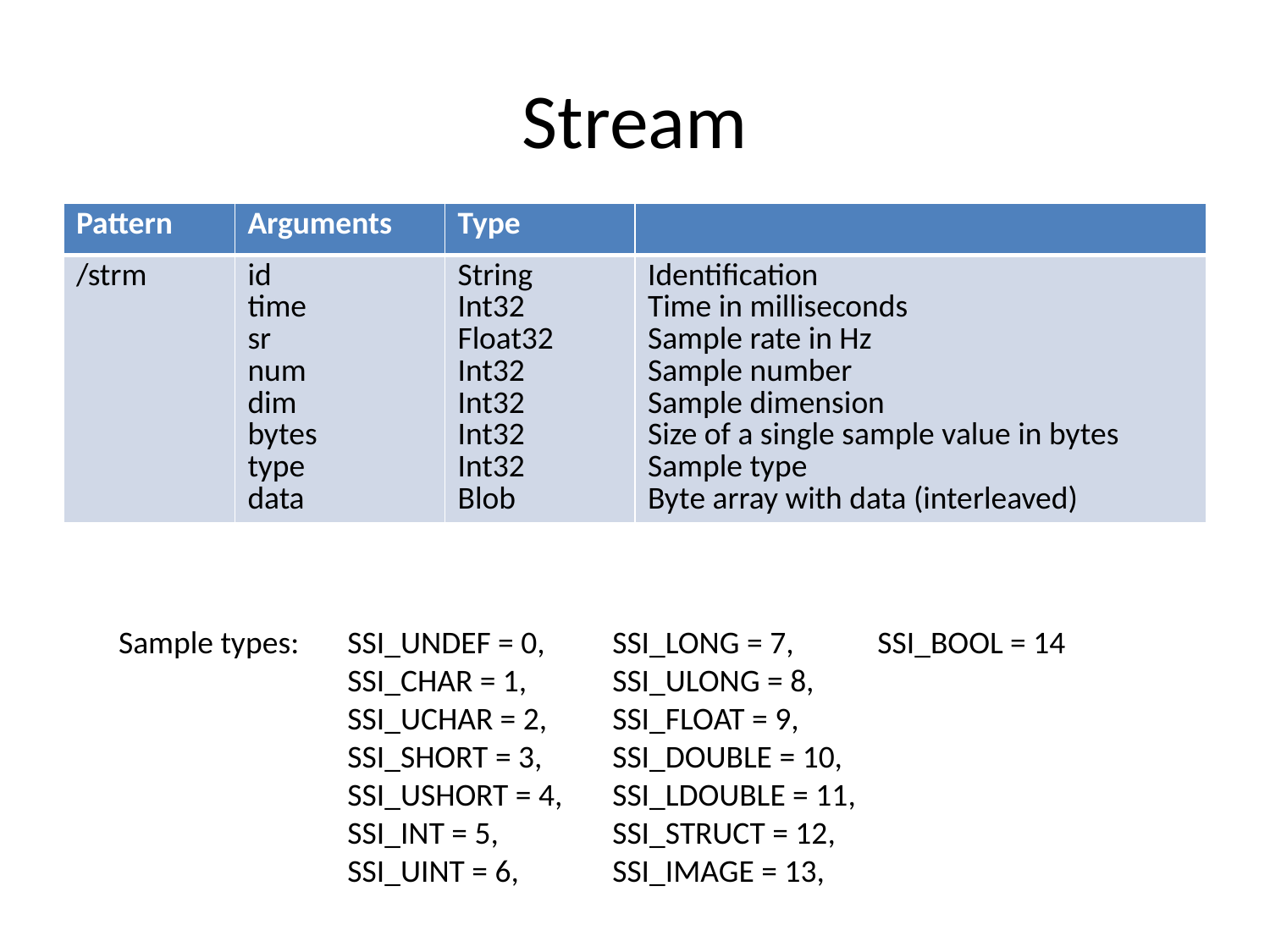

# Stream
| Pattern | Arguments | Type |  |
| --- | --- | --- | --- |
| /strm | id time sr num dim bytes type data | String Int32 Float32 Int32 Int32 Int32 Int32 Blob | Identification Time in milliseconds Sample rate in Hz Sample number Sample dimension Size of a single sample value in bytes Sample type Byte array with data (interleaved) |
Sample types:
SSI_UNDEF = 0,
SSI_CHAR = 1,
SSI_UCHAR = 2,
SSI_SHORT = 3,
SSI_USHORT = 4,
SSI_INT = 5,
SSI_UINT = 6,
SSI_LONG = 7,
SSI_ULONG = 8,
SSI_FLOAT = 9,
SSI_DOUBLE = 10,
SSI_LDOUBLE = 11,
SSI_STRUCT = 12,
SSI_IMAGE = 13,
SSI_BOOL = 14